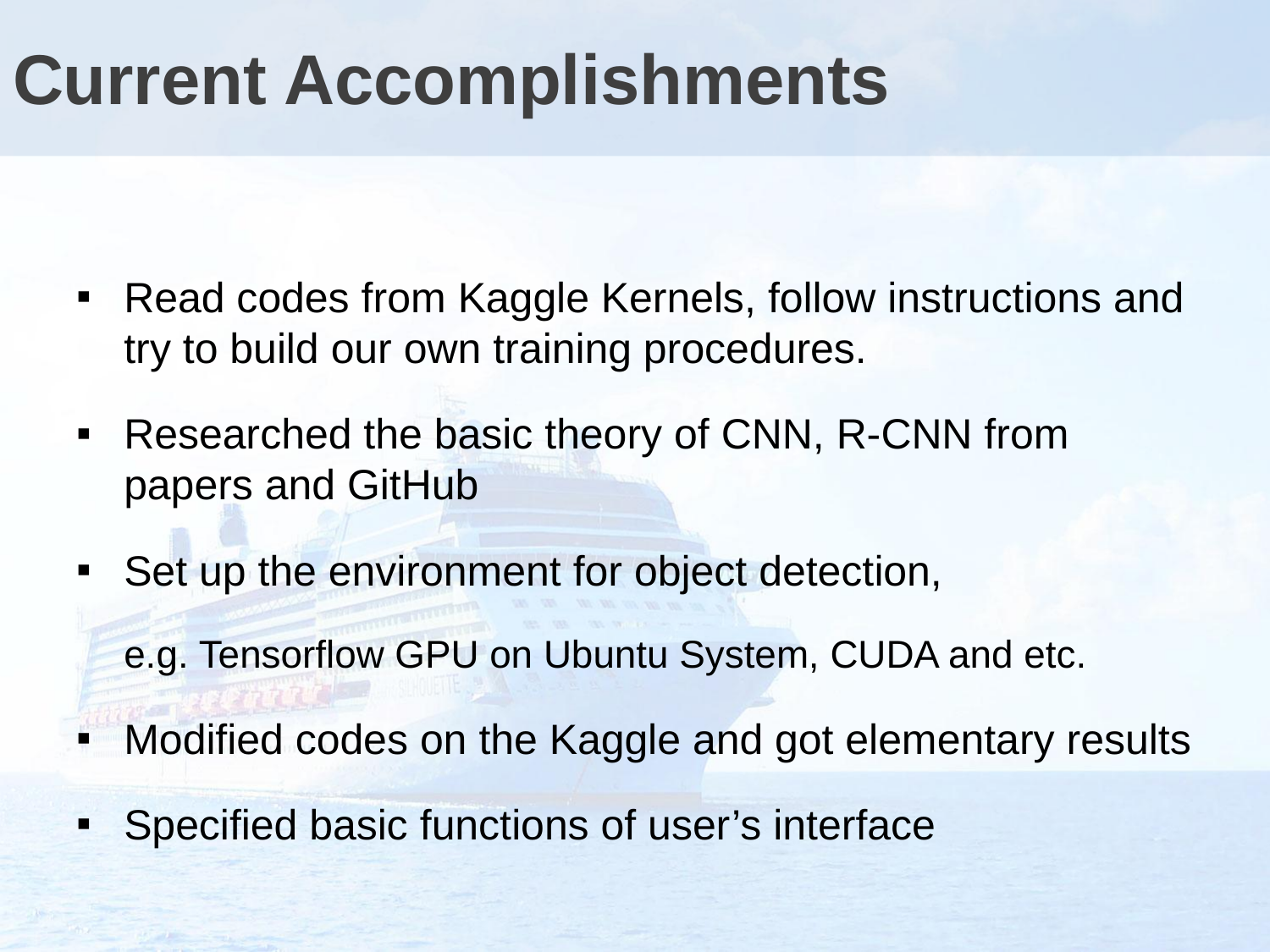

# Current Accomplishments

Read codes from Kaggle Kernels, follow instructions and try to build our own training procedures.
Researched the basic theory of CNN, R-CNN from papers and GitHub
Set up the environment for object detection,
e.g. Tensorflow GPU on Ubuntu System, CUDA and etc.
Modified codes on the Kaggle and got elementary results
Specified basic functions of user’s interface